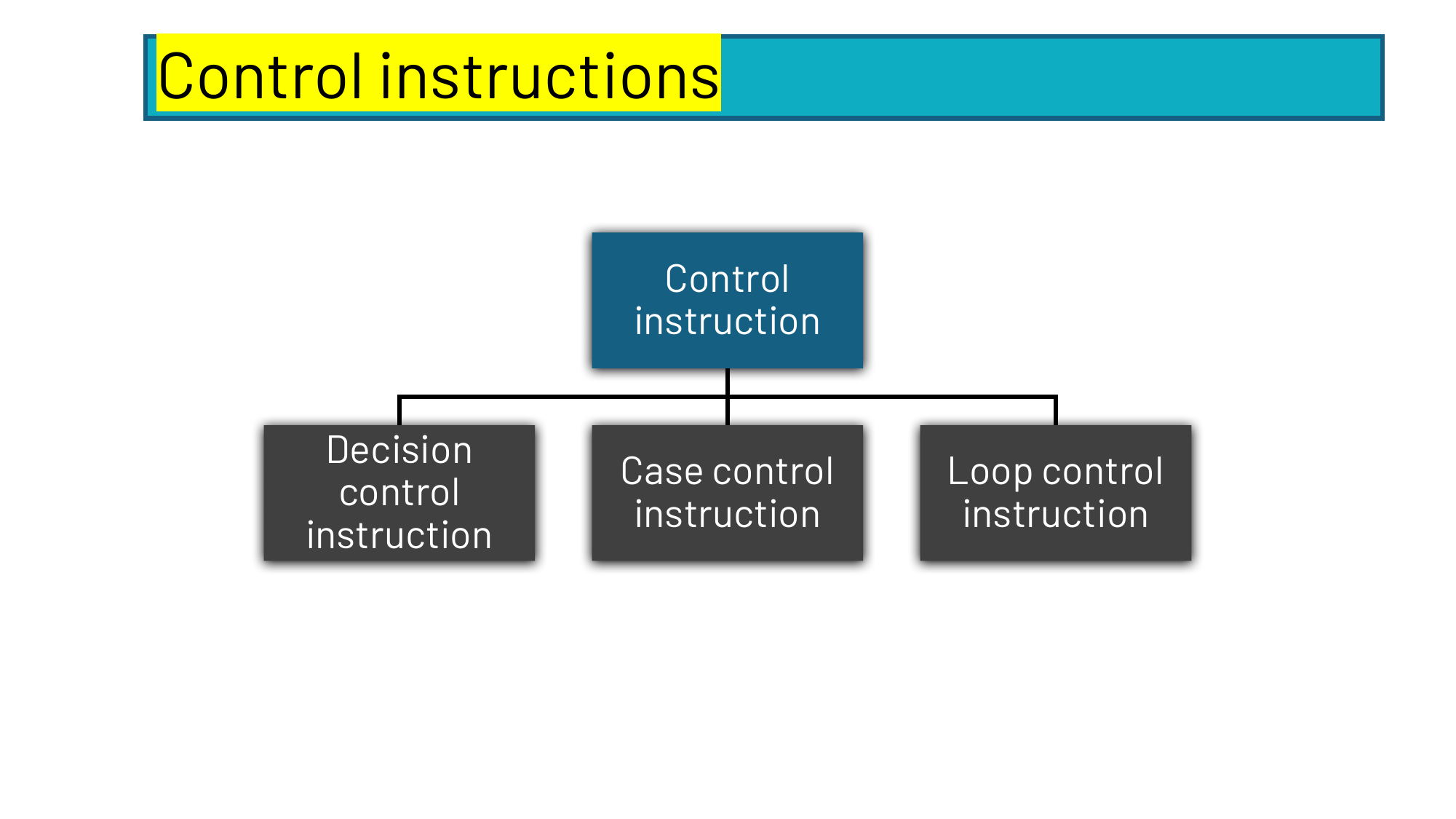

# Control instructions
Control instruction
Decision control instruction
Case control instruction
Loop control instruction